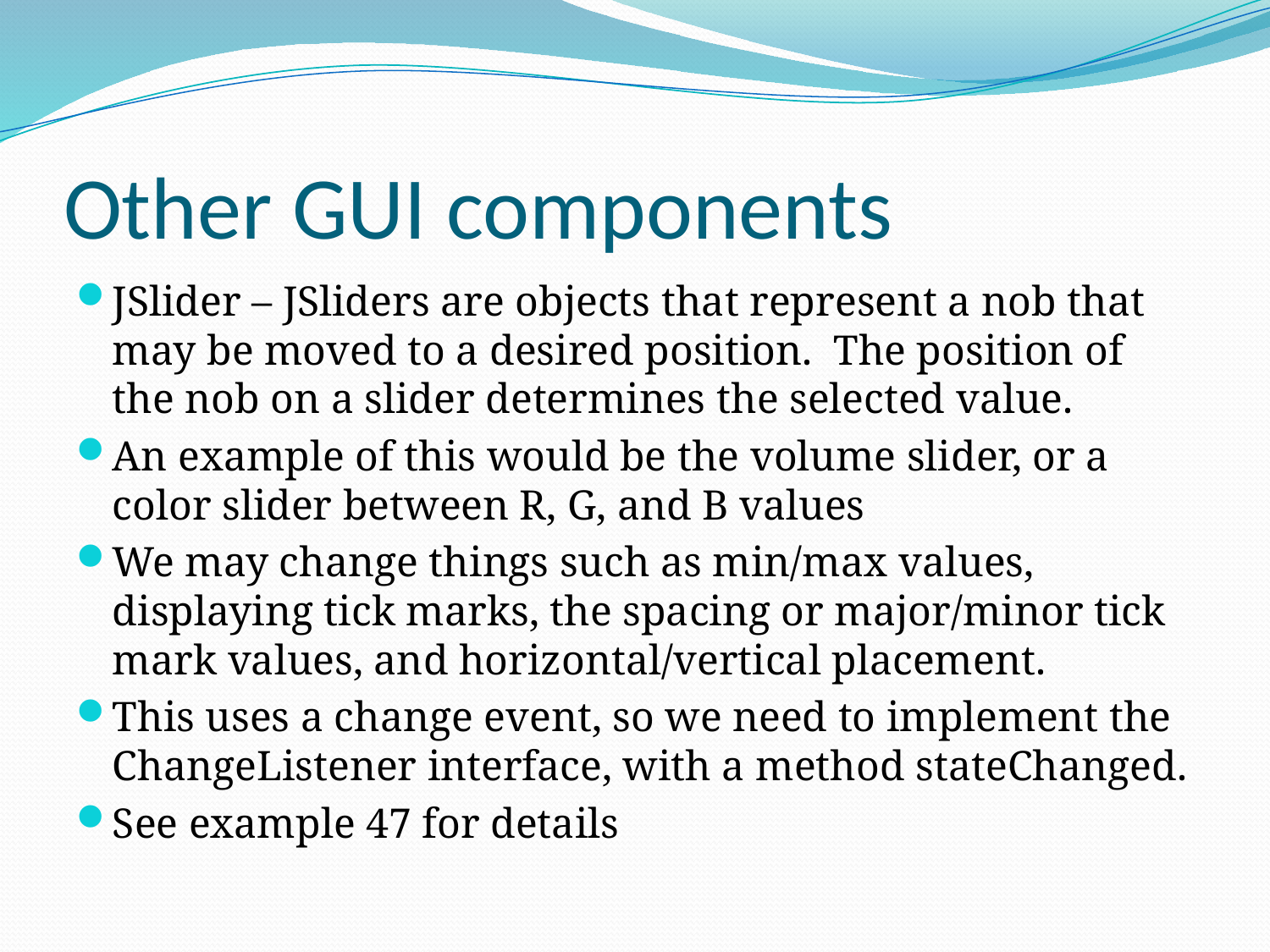

# Other GUI components
JSlider – JSliders are objects that represent a nob that may be moved to a desired position.  The position of the nob on a slider determines the selected value.
An example of this would be the volume slider, or a color slider between R, G, and B values
We may change things such as min/max values, displaying tick marks, the spacing or major/minor tick mark values, and horizontal/vertical placement.
This uses a change event, so we need to implement the ChangeListener interface, with a method stateChanged.
See example 47 for details